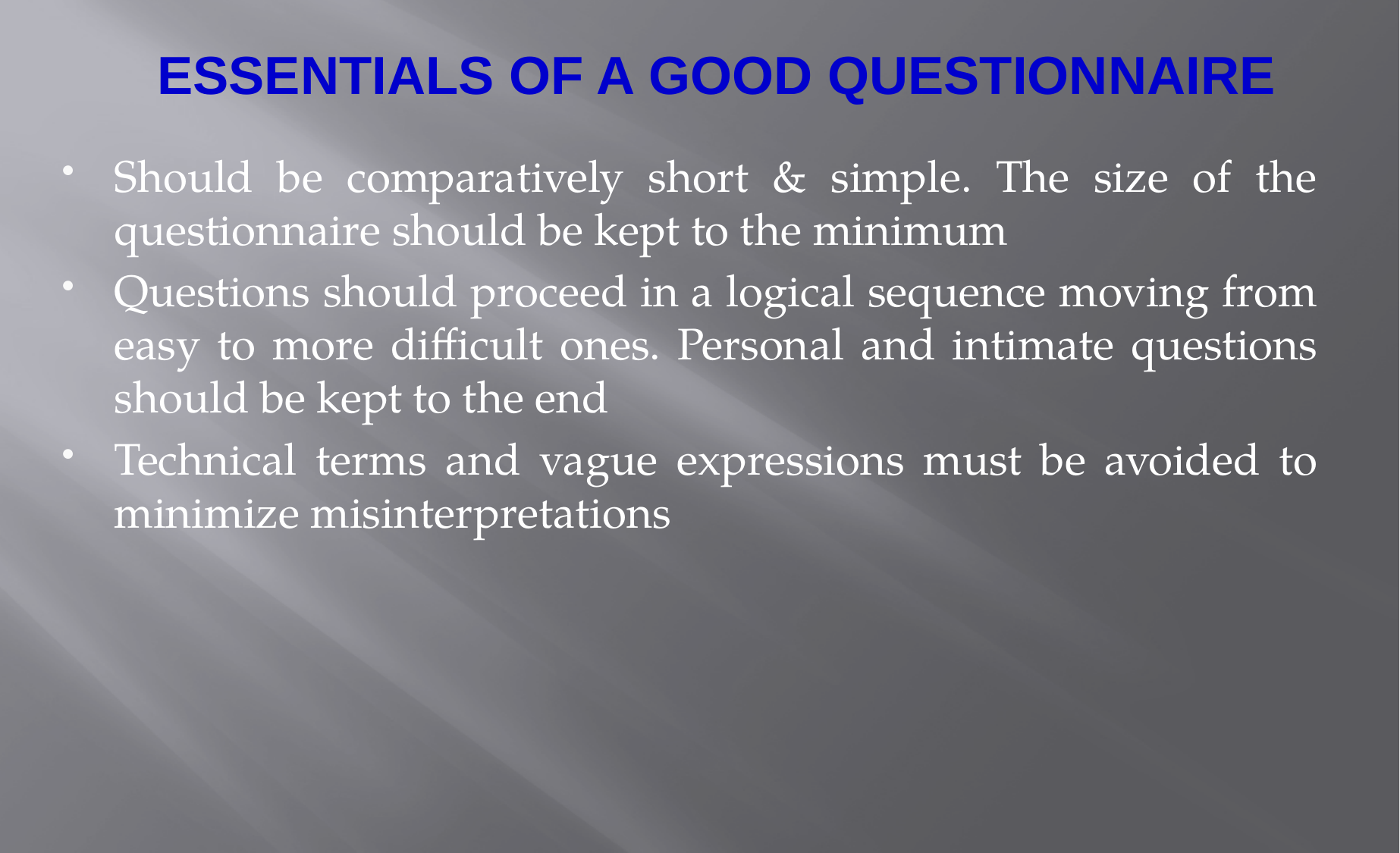

# ESSENTIALS OF A GOOD QUESTIONNAIRE
Should be comparatively short & simple. The size of the questionnaire should be kept to the minimum
Questions should proceed in a logical sequence moving from easy to more difficult ones. Personal and intimate questions should be kept to the end
Technical terms and vague expressions must be avoided to minimize misinterpretations